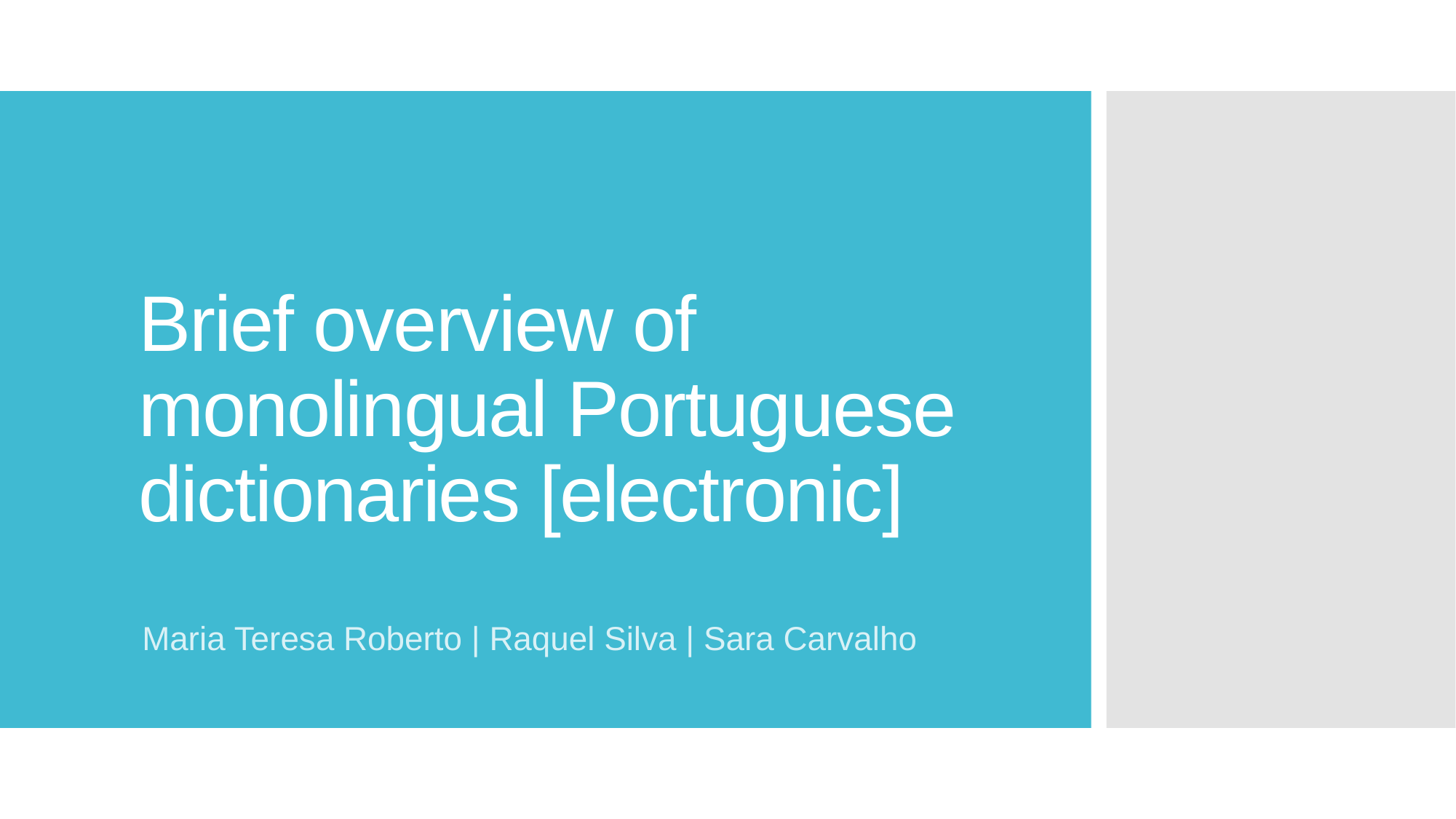

# Brief overview of monolingual Portuguese dictionaries [electronic]

Maria Teresa Roberto | Raquel Silva | Sara Carvalho